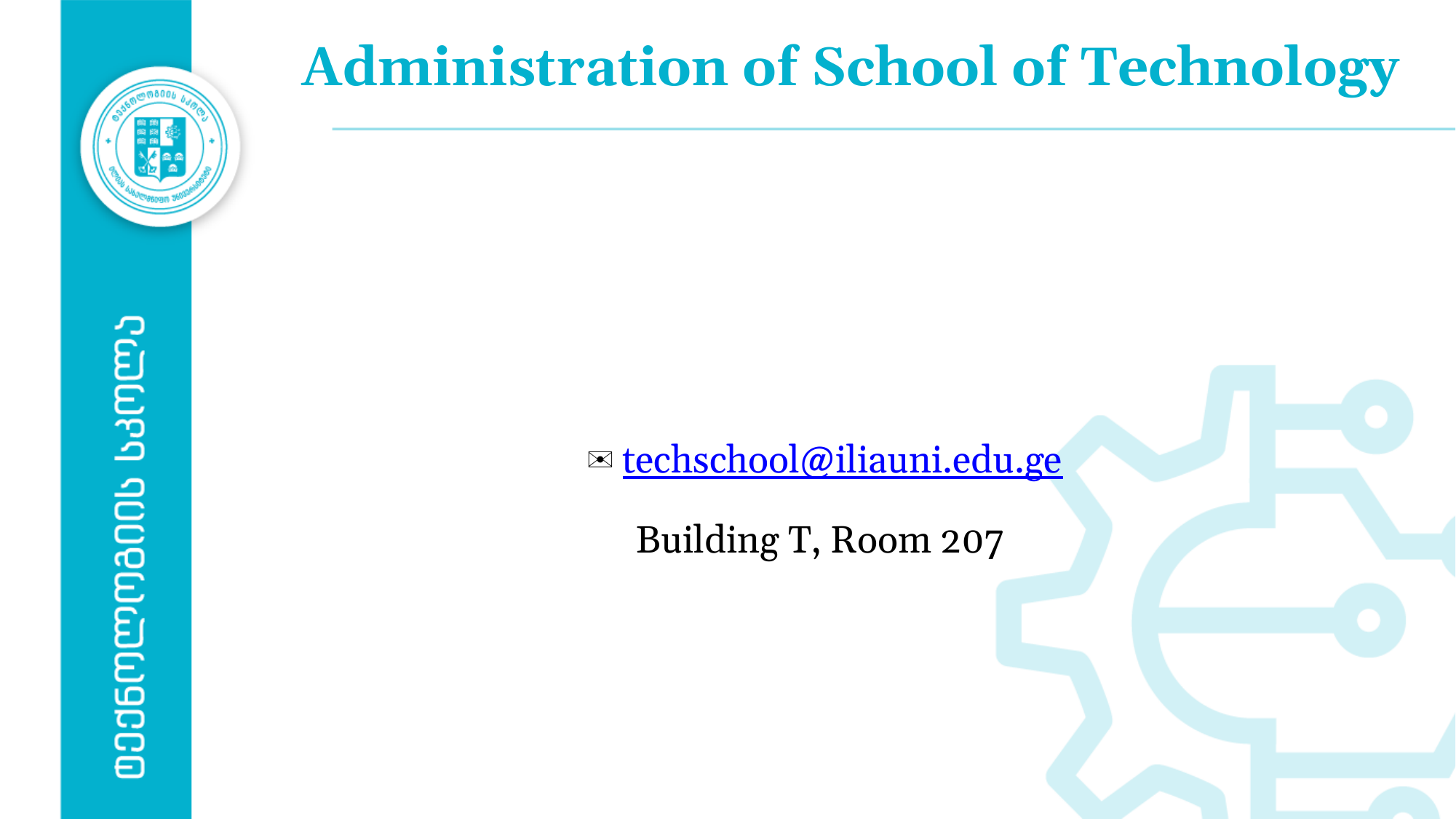

# Administration of School of Technology
✉ techschool@iliauni.edu.ge
Building T, Room 207